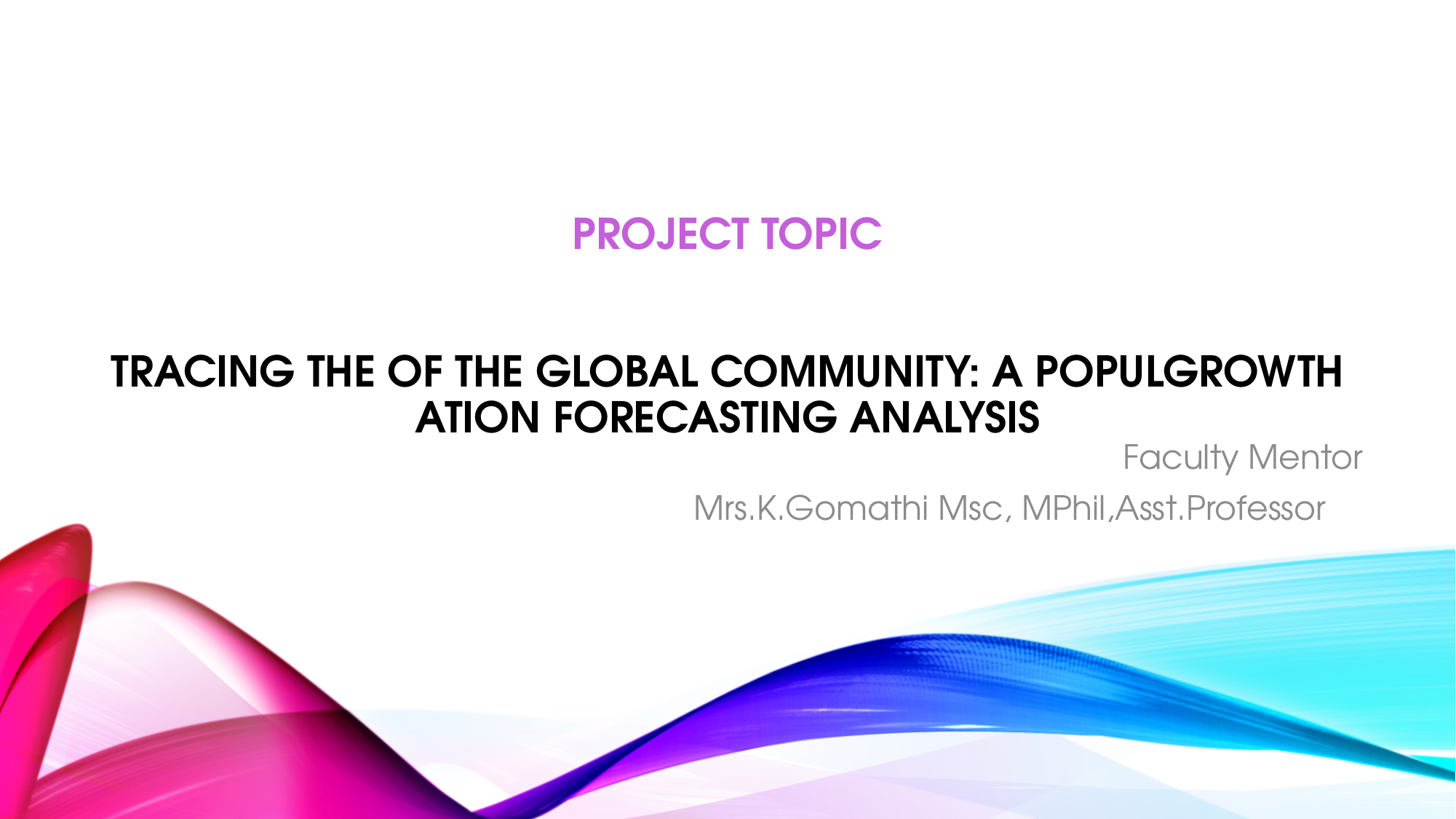

# PROJECT TOPIC TRACING THE OF THE GLOBAL COMMUNITY: A POPULGROWTH ATION FORECASTING ANALYSIS
Faculty Mentor
Mrs.K.Gomathi Msc, MPhil,Asst.Professor